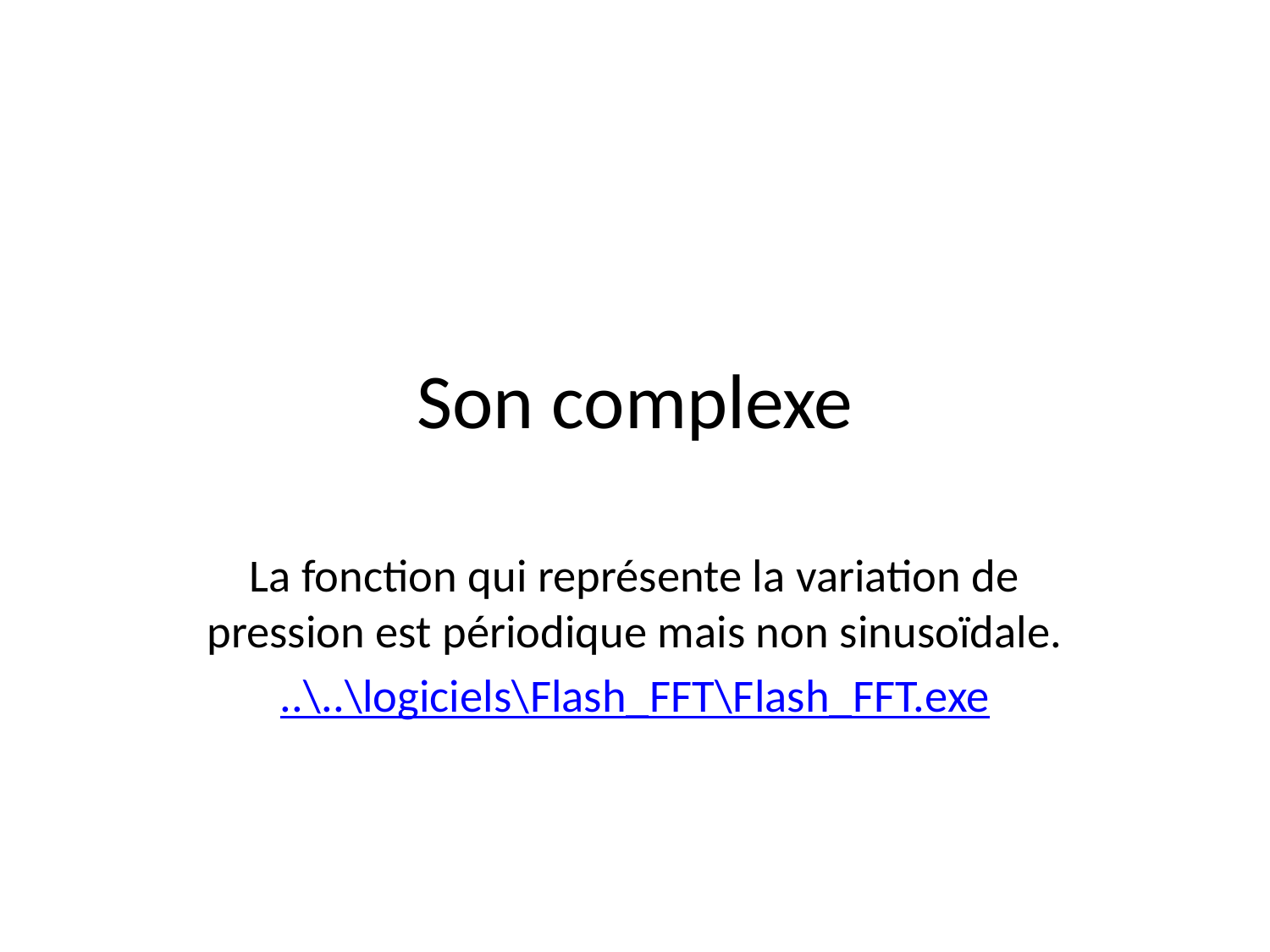

# Son complexe
La fonction qui représente la variation de pression est périodique mais non sinusoïdale.
..\..\logiciels\Flash_FFT\Flash_FFT.exe